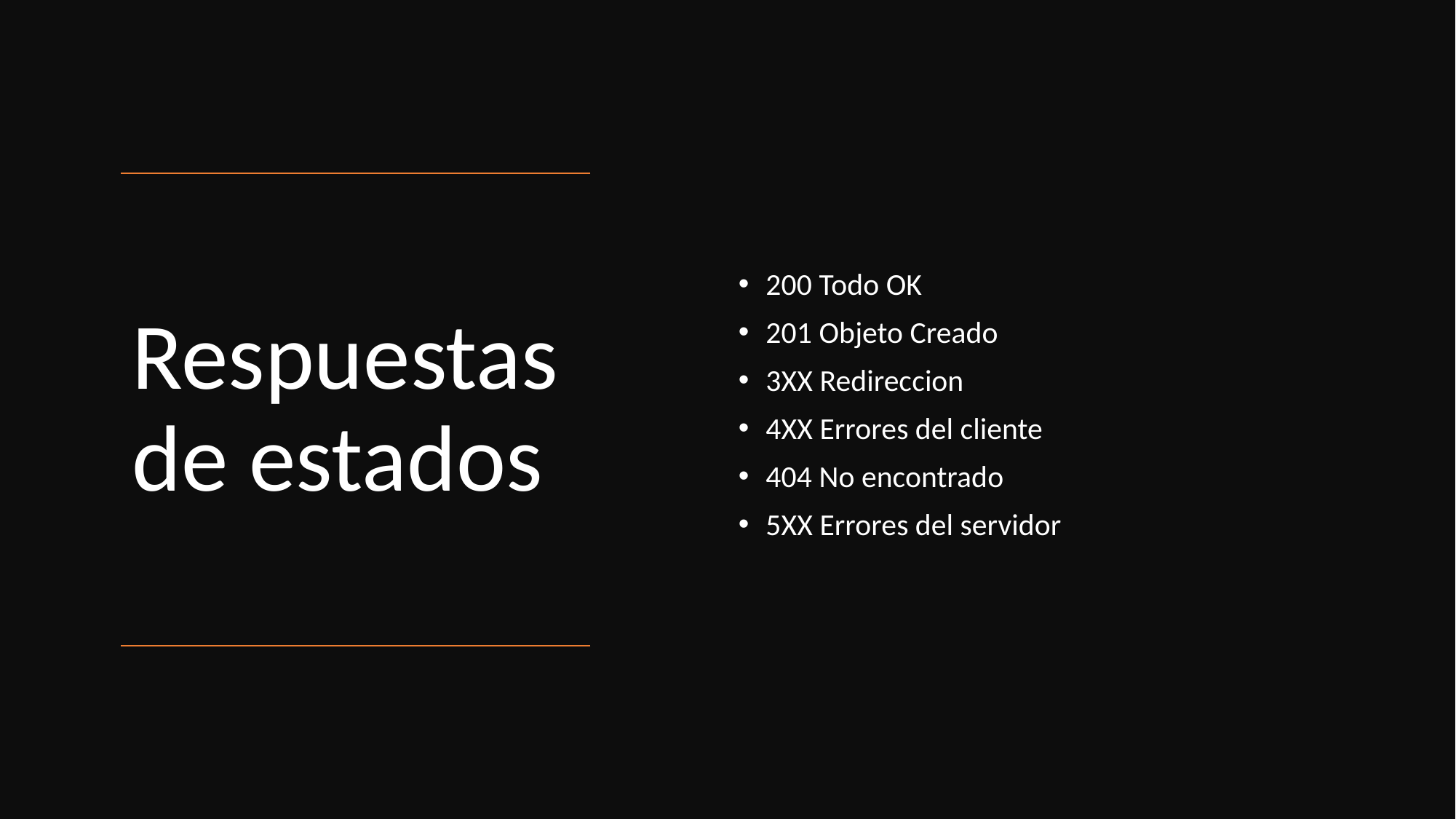

200 Todo OK
201 Objeto Creado
3XX Redireccion
4XX Errores del cliente
404 No encontrado
5XX Errores del servidor
# Respuestas de estados